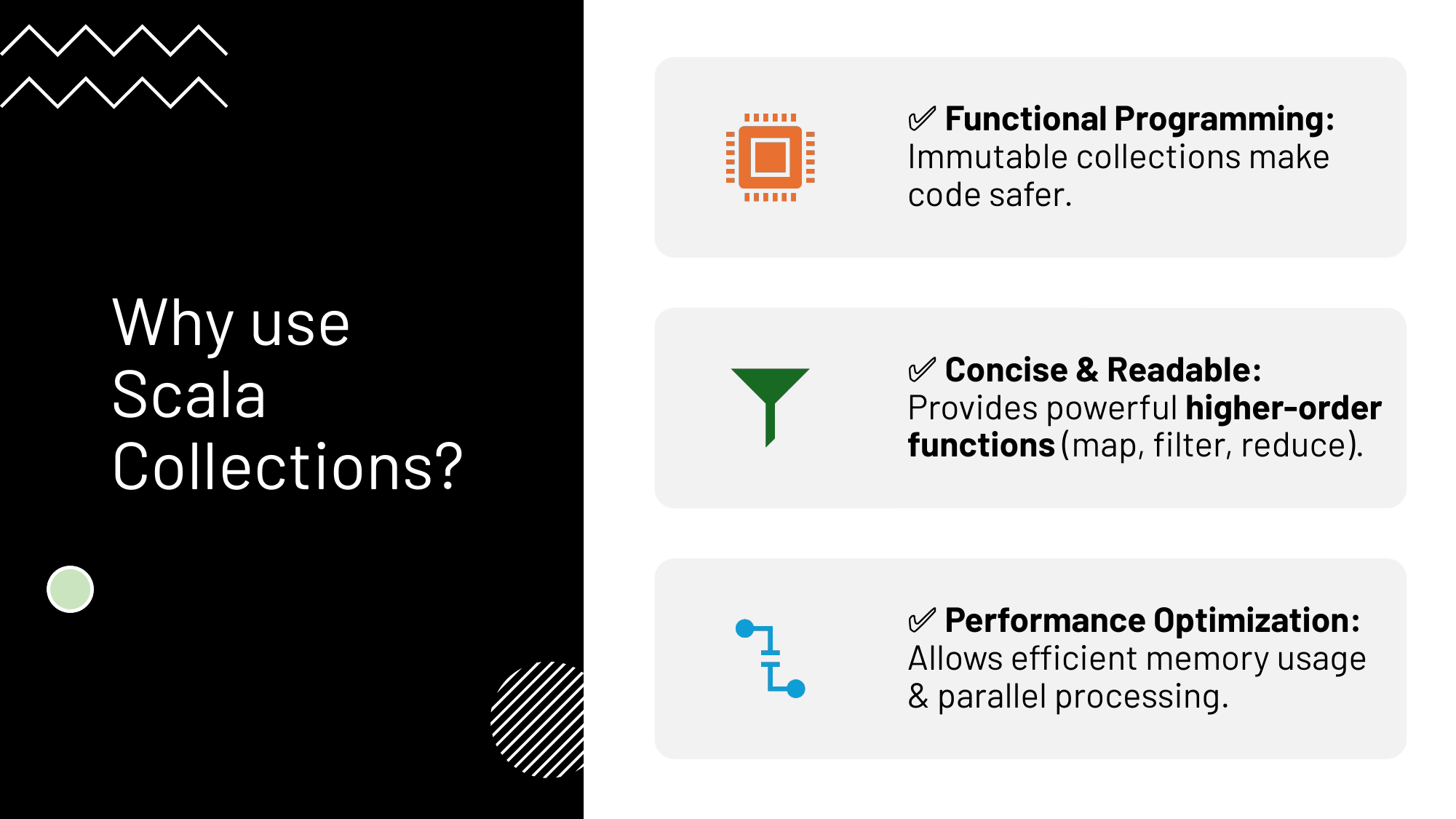

✅ Functional Programming: Immutable collections make code safer.
✅ Concise & Readable: Provides powerful higher-order functions (map, filter, reduce).
✅ Performance Optimization: Allows efficient memory usage & parallel processing.
# Why use Scala Collections?